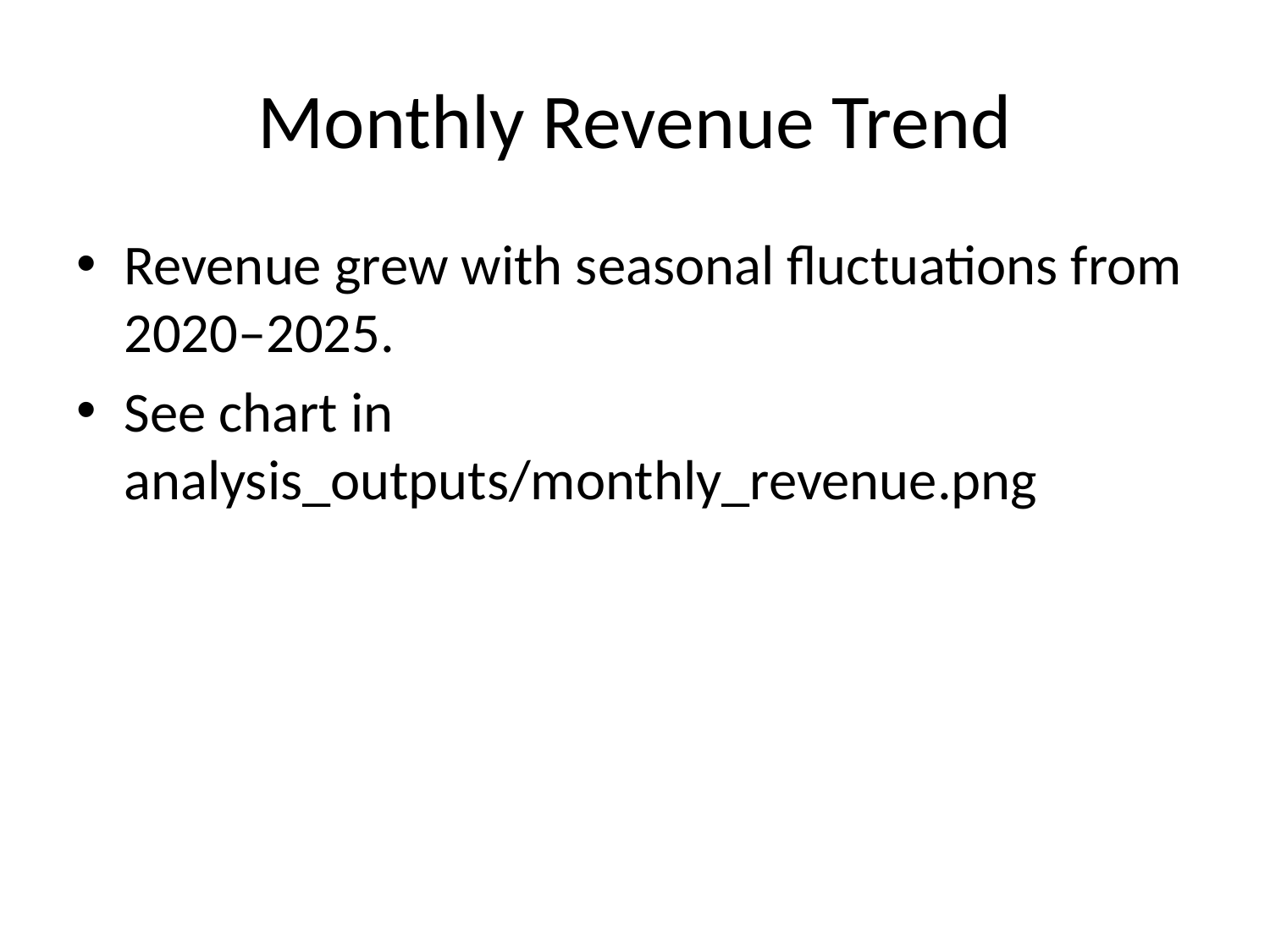

# Monthly Revenue Trend
Revenue grew with seasonal fluctuations from 2020–2025.
See chart in analysis_outputs/monthly_revenue.png